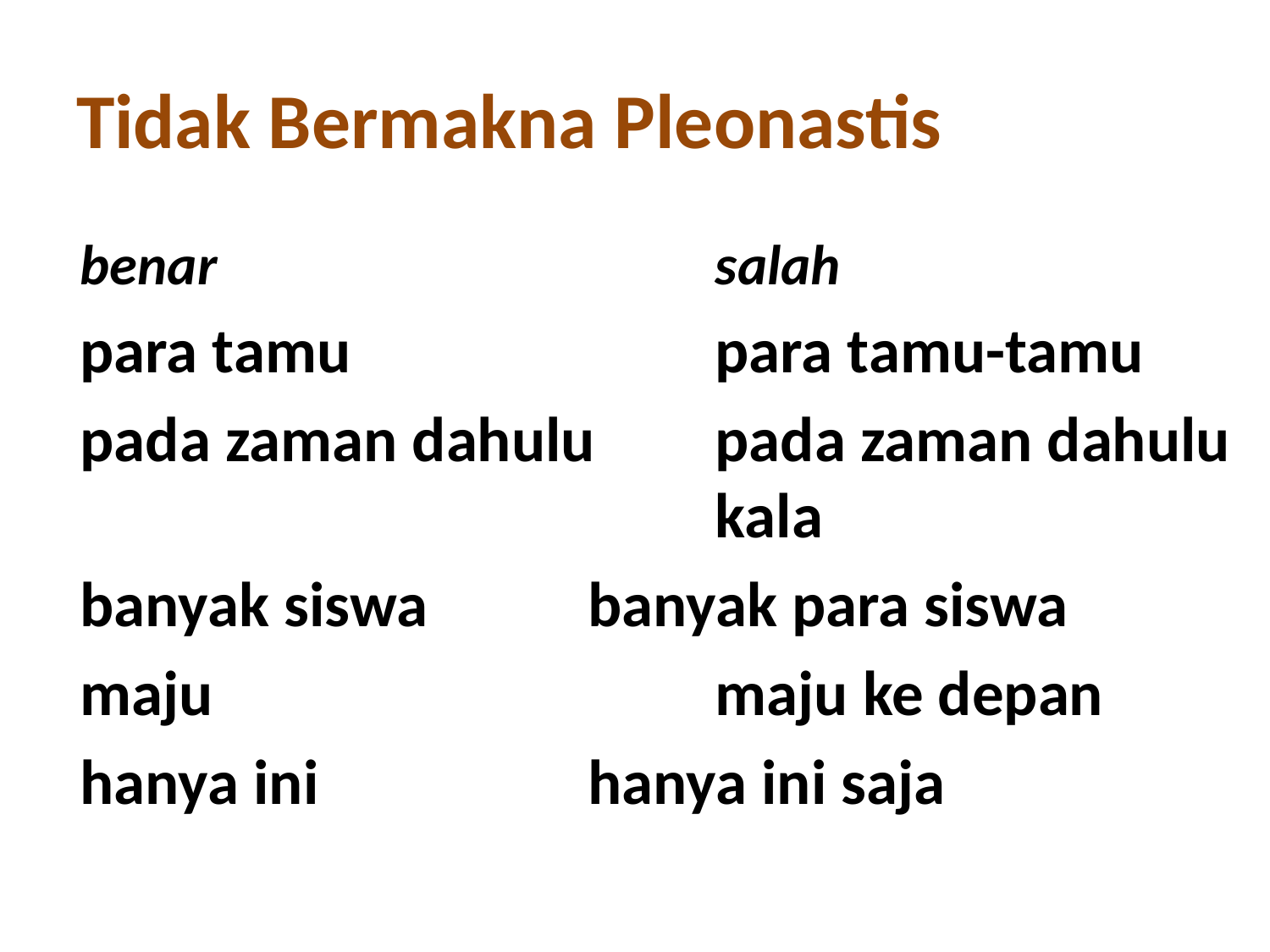

# Tidak Bermakna Pleonastis
	benar				salah
	para tamu			para tamu-tamu
	pada zaman dahulu	pada zaman dahulu 					kala
	banyak siswa 		banyak para siswa
	maju				maju ke depan
	hanya ini 			hanya ini saja